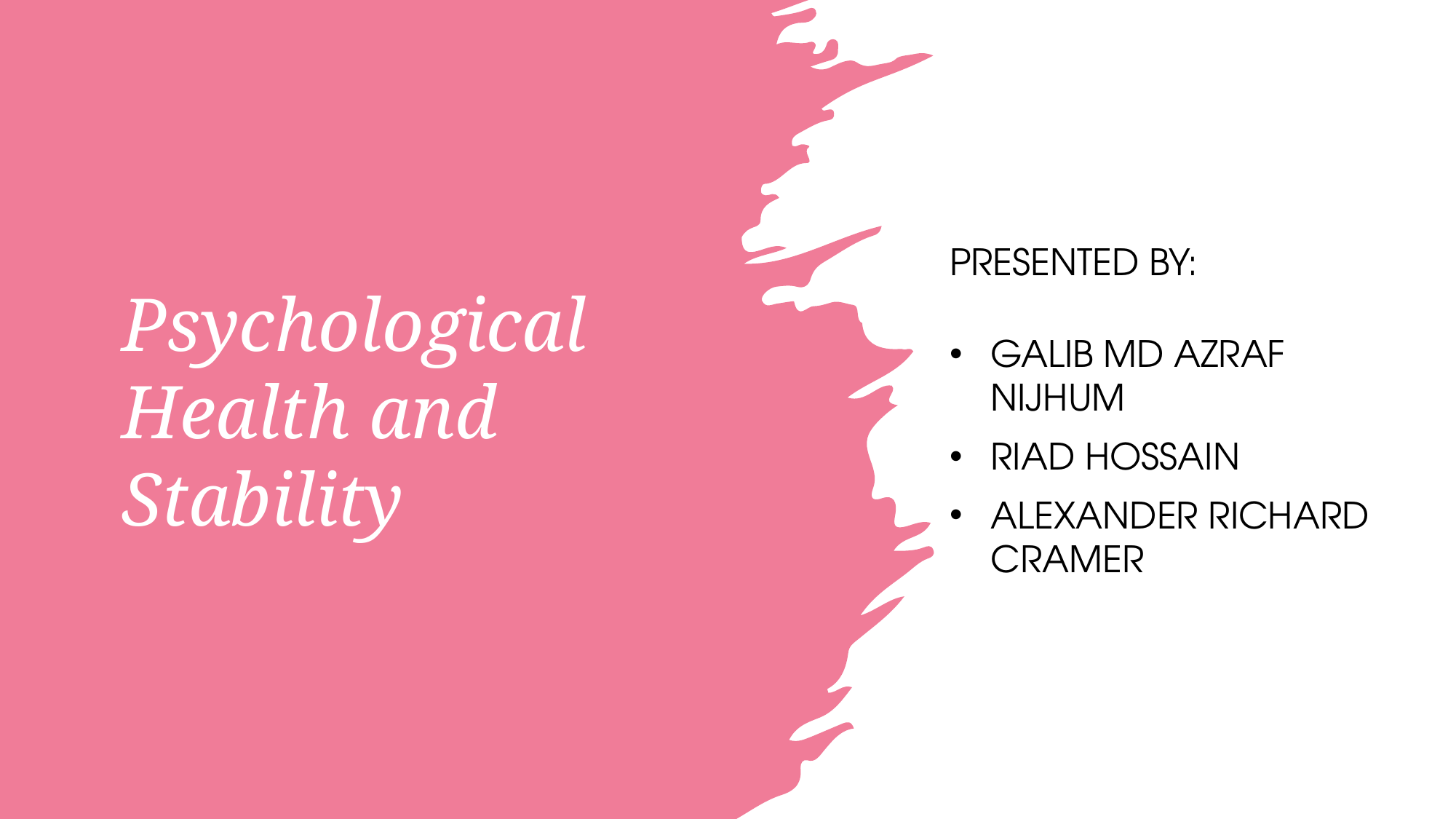

# Psychological Health and Stability
Presented By:

Galib md azraf nijhum
Riad Hossain
Alexander Richard Cramer